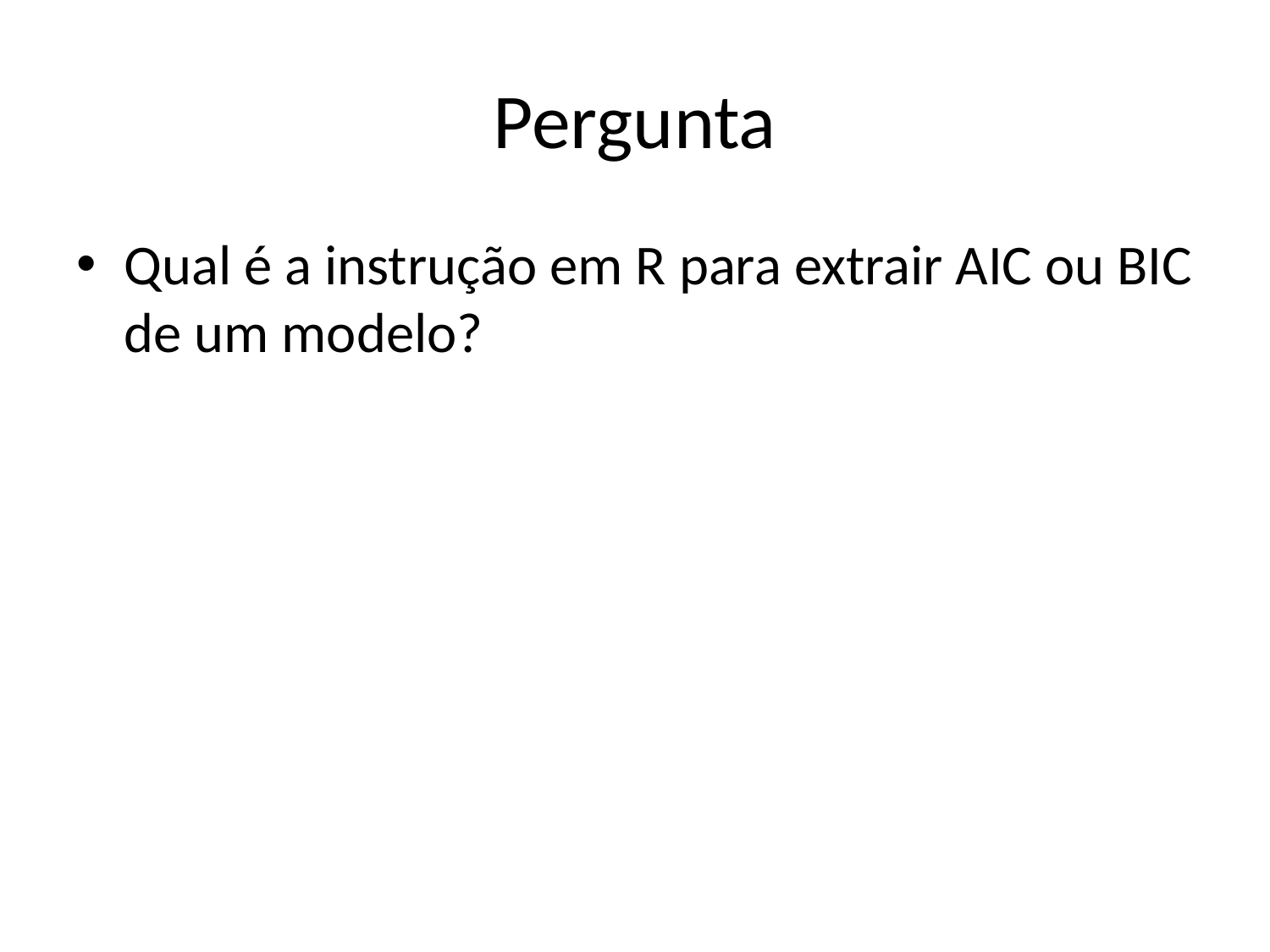

# Pergunta
Qual é a instrução em R para extrair AIC ou BIC de um modelo?